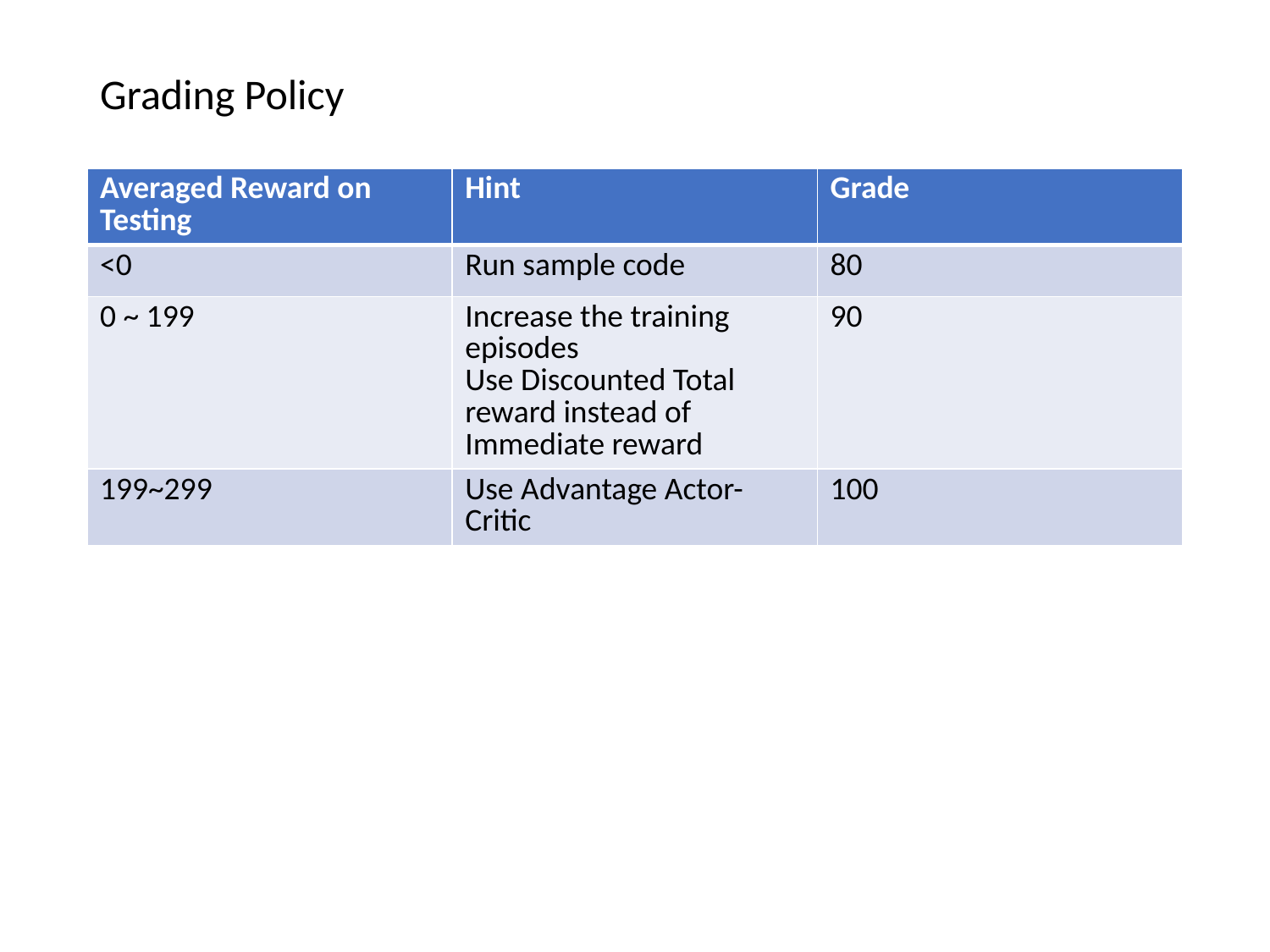

# Grading Policy
| Averaged Reward on Testing | Hint | Grade |
| --- | --- | --- |
| <0 | Run sample code | 80 |
| 0 ~ 199 | Increase the training episodes Use Discounted Total reward instead of Immediate reward | 90 |
| 199~299 | Use Advantage Actor-Critic | 100 |